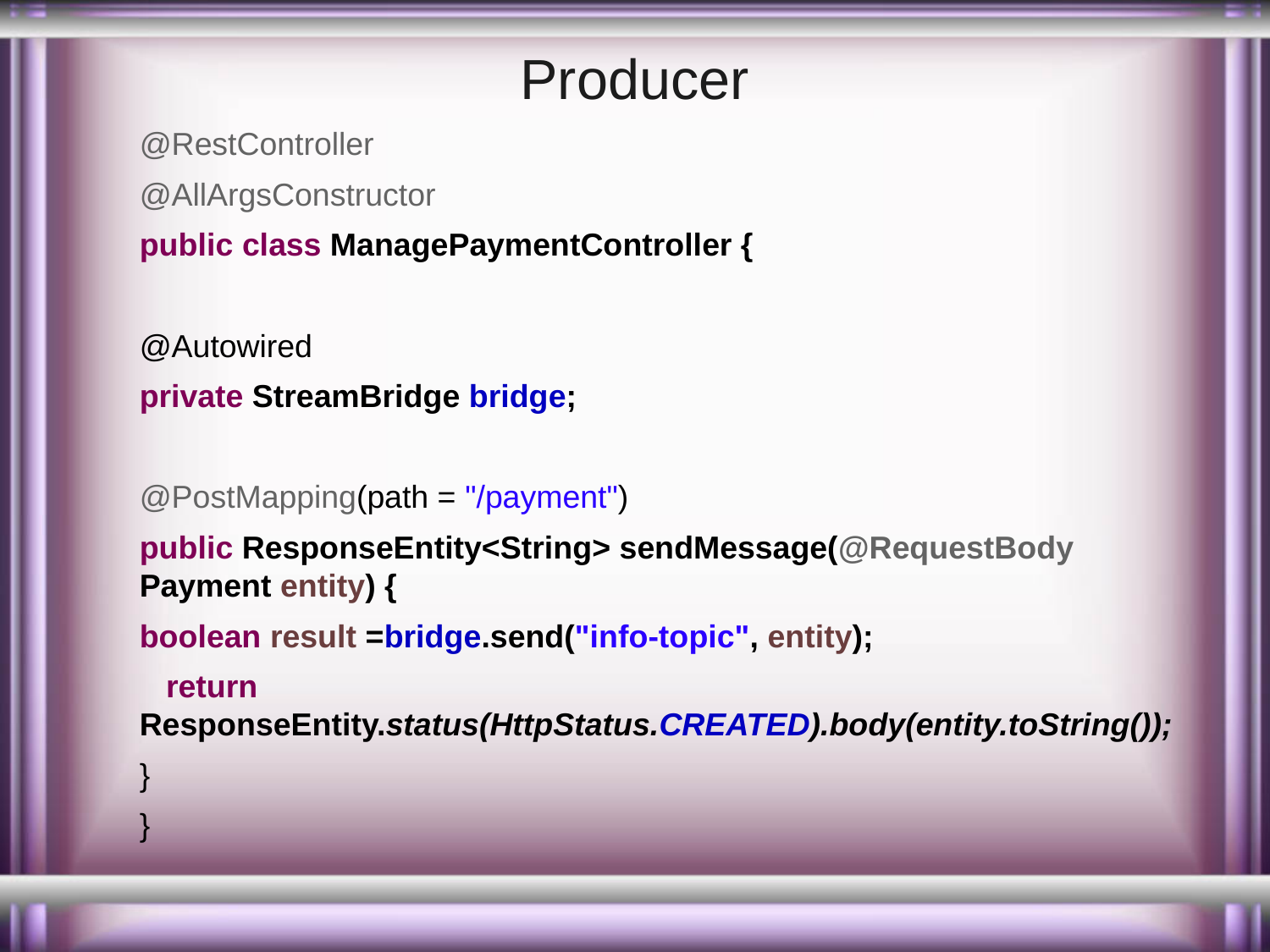

# Producer
@RestController
@AllArgsConstructor
public class ManagePaymentController {

@Autowired
private StreamBridge bridge;

@PostMapping(path = "/payment")
public ResponseEntity<String> sendMessage(@RequestBody Payment entity) {
boolean result =bridge.send("info-topic", entity);
   return ResponseEntity.status(HttpStatus.CREATED).body(entity.toString());
}
}